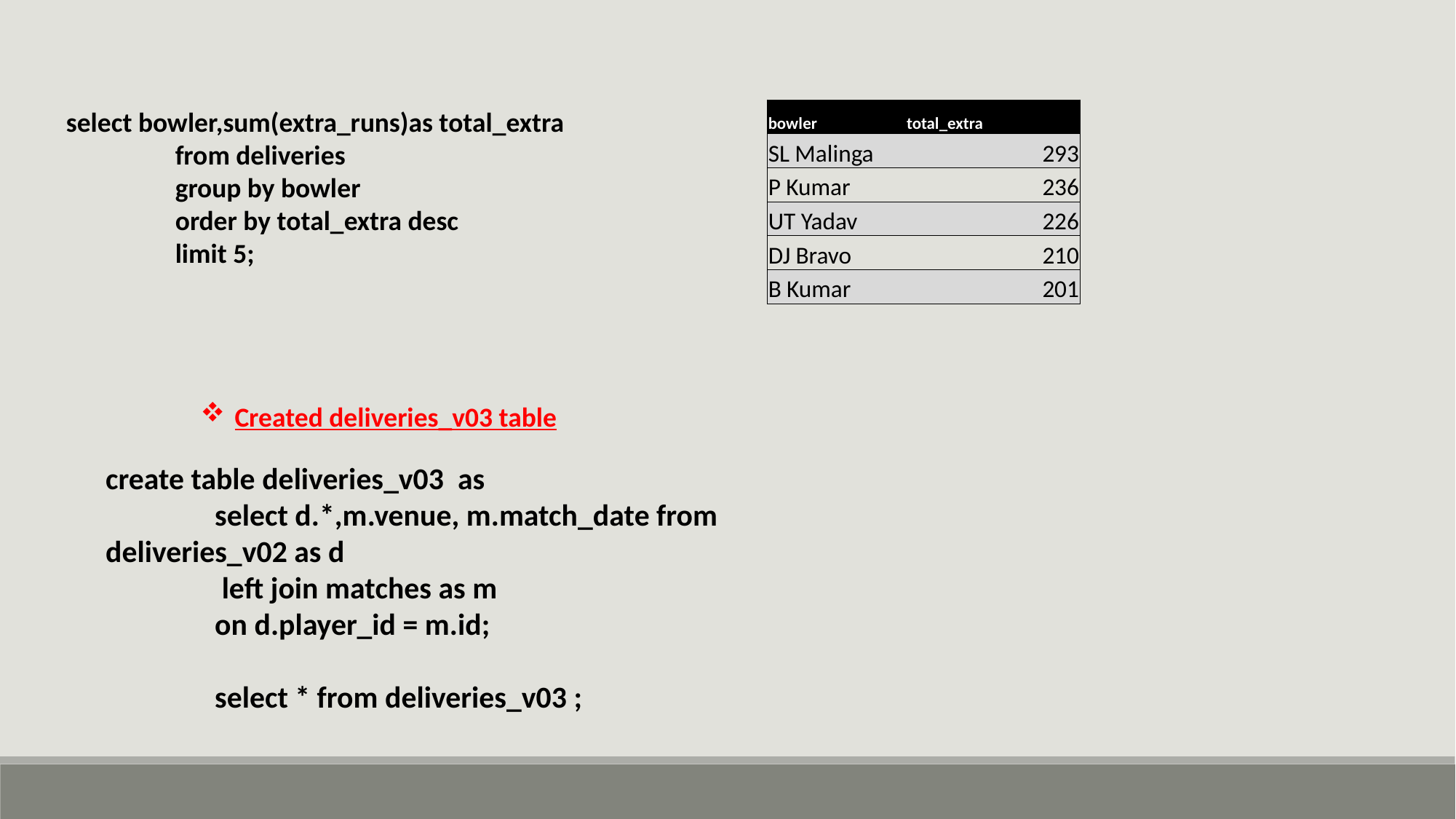

| bowler | total\_extra |
| --- | --- |
| SL Malinga | 293 |
| P Kumar | 236 |
| UT Yadav | 226 |
| DJ Bravo | 210 |
| B Kumar | 201 |
select bowler,sum(extra_runs)as total_extra
	from deliveries
	group by bowler
	order by total_extra desc
	limit 5;
Created deliveries_v03 table
create table deliveries_v03  as
	select d.*,m.venue, m.match_date from deliveries_v02 as d
	 left join matches as m
	on d.player_id = m.id;

	select * from deliveries_v03 ;